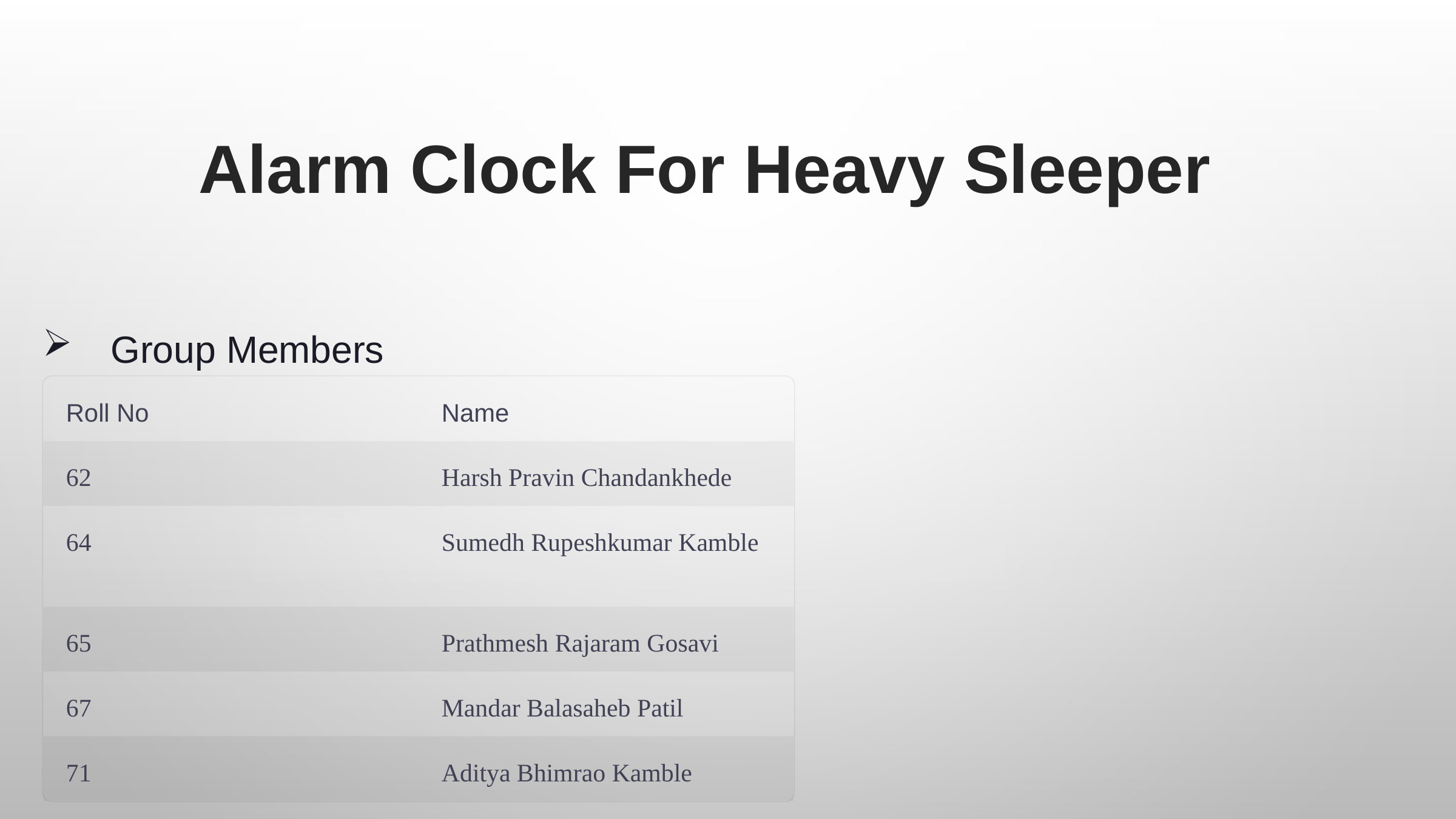

Alarm Clock For Heavy Sleeper

Group Members

Roll No
Name

62
Harsh Pravin Chandankhede

64
Sumedh Rupeshkumar Kamble

65
Prathmesh Rajaram Gosavi

67
Mandar Balasaheb Patil

71
Aditya Bhimrao Kamble